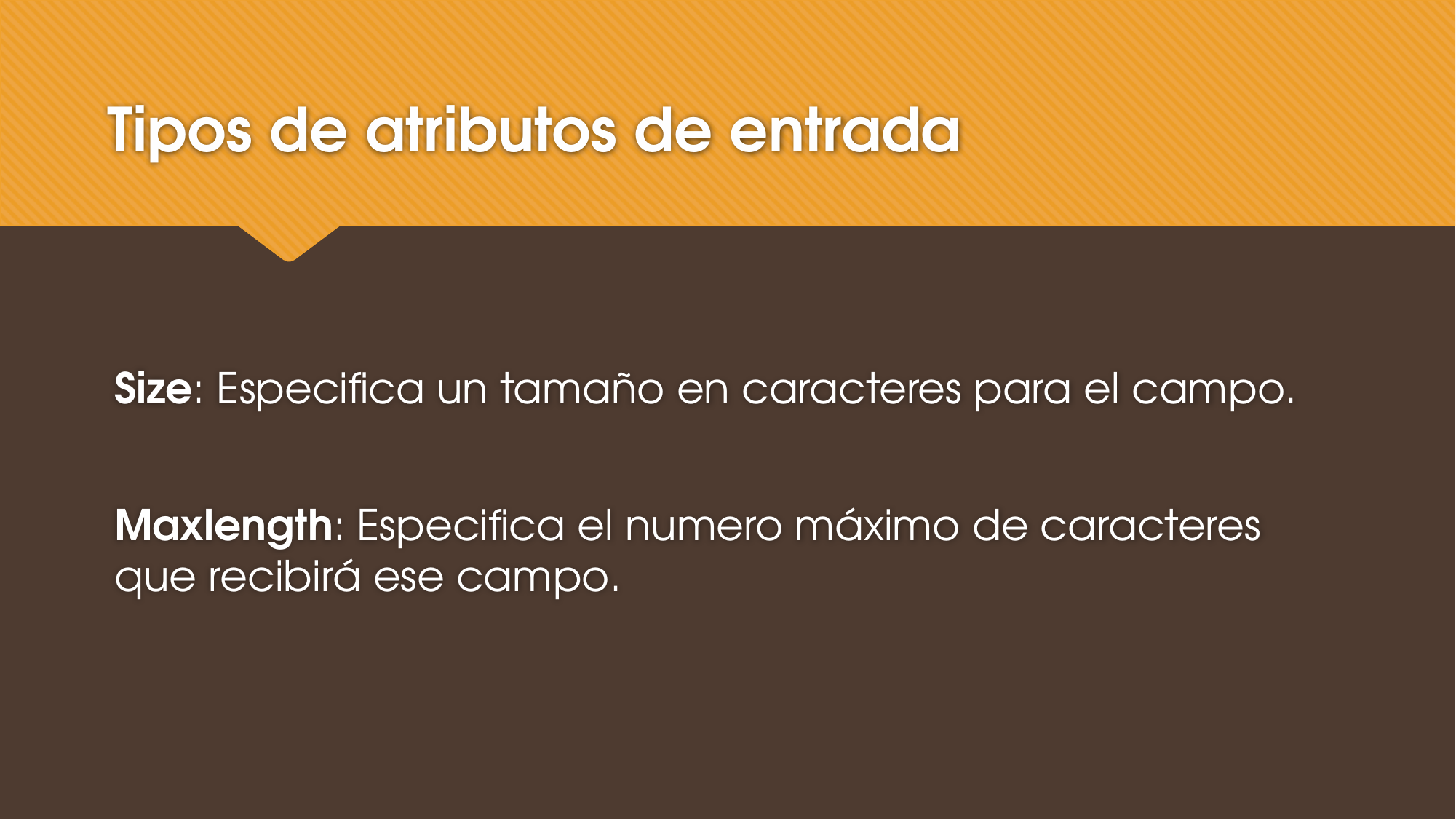

# Tipos de atributos de entrada
Size: Especifica un tamaño en caracteres para el campo.

Maxlength: Especifica el numero máximo de caracteres que recibirá ese campo.